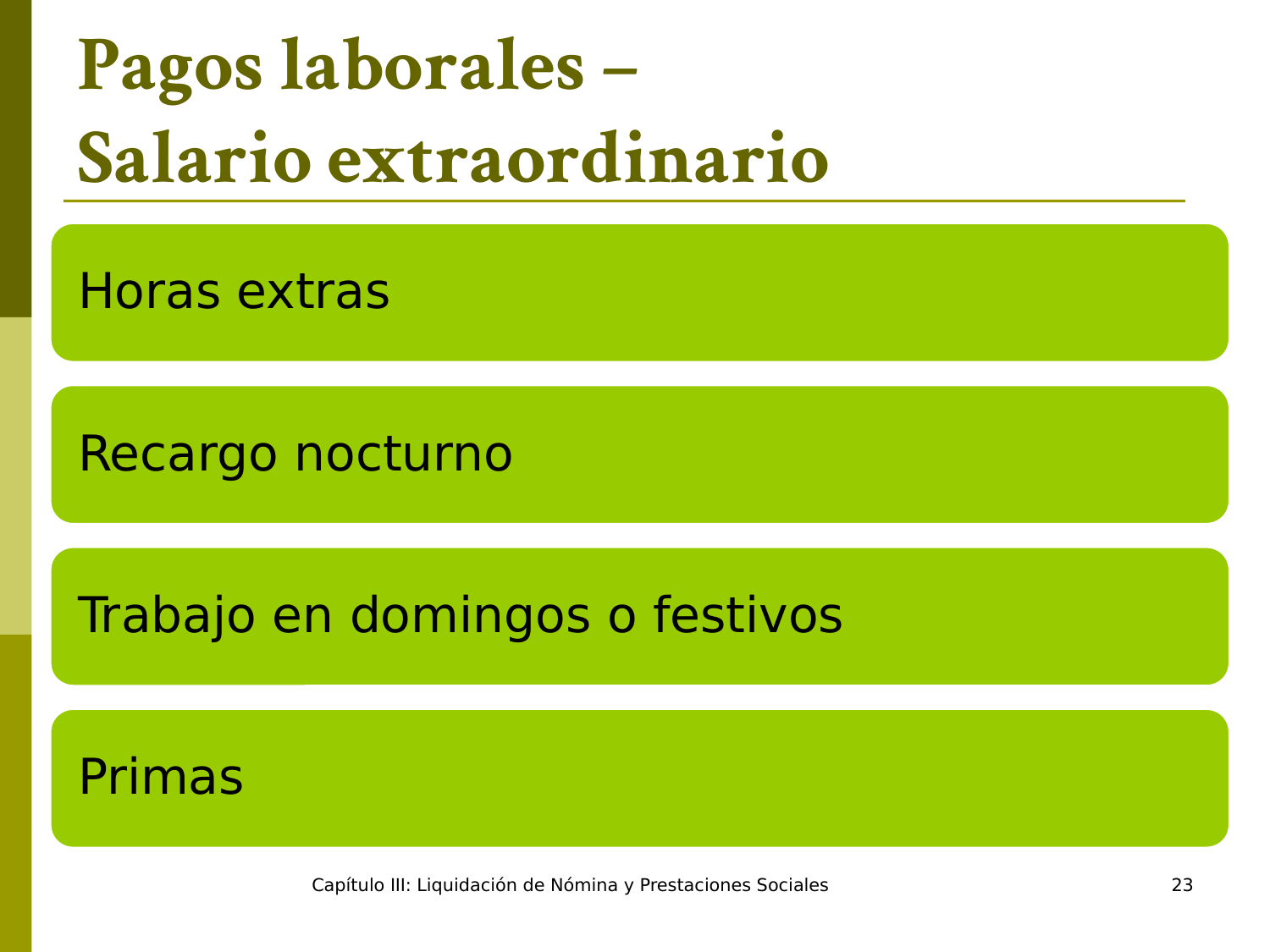

# Pagos laborales – Salario extraordinario
Horas extras
Recargo nocturno
Trabajo en domingos o festivos
Primas
Capítulo III: Liquidación de Nómina y Prestaciones Sociales
23